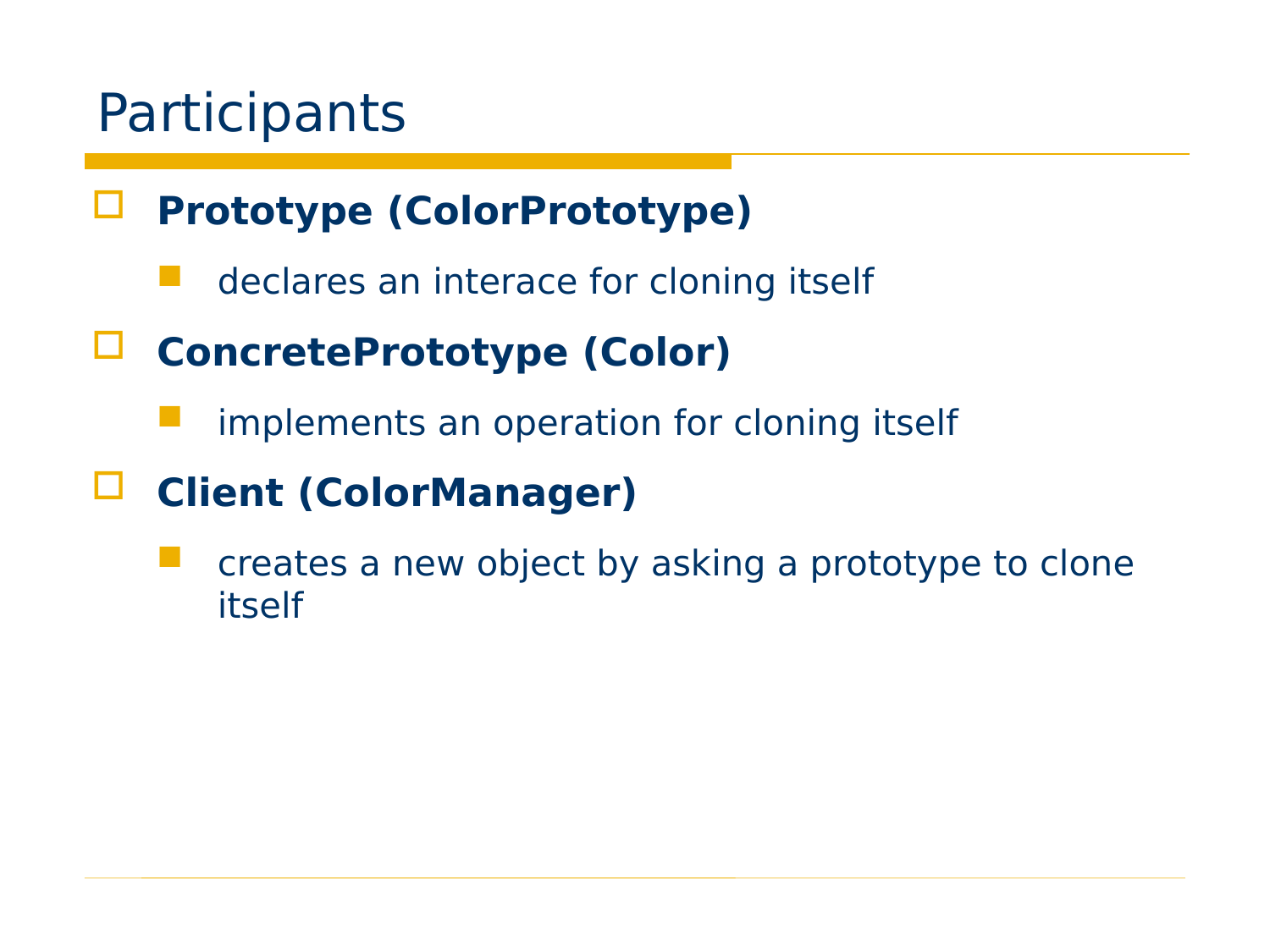

# Participants
Prototype (ColorPrototype)
declares an interace for cloning itself
ConcretePrototype (Color)
implements an operation for cloning itself
Client (ColorManager)
creates a new object by asking a prototype to clone itself